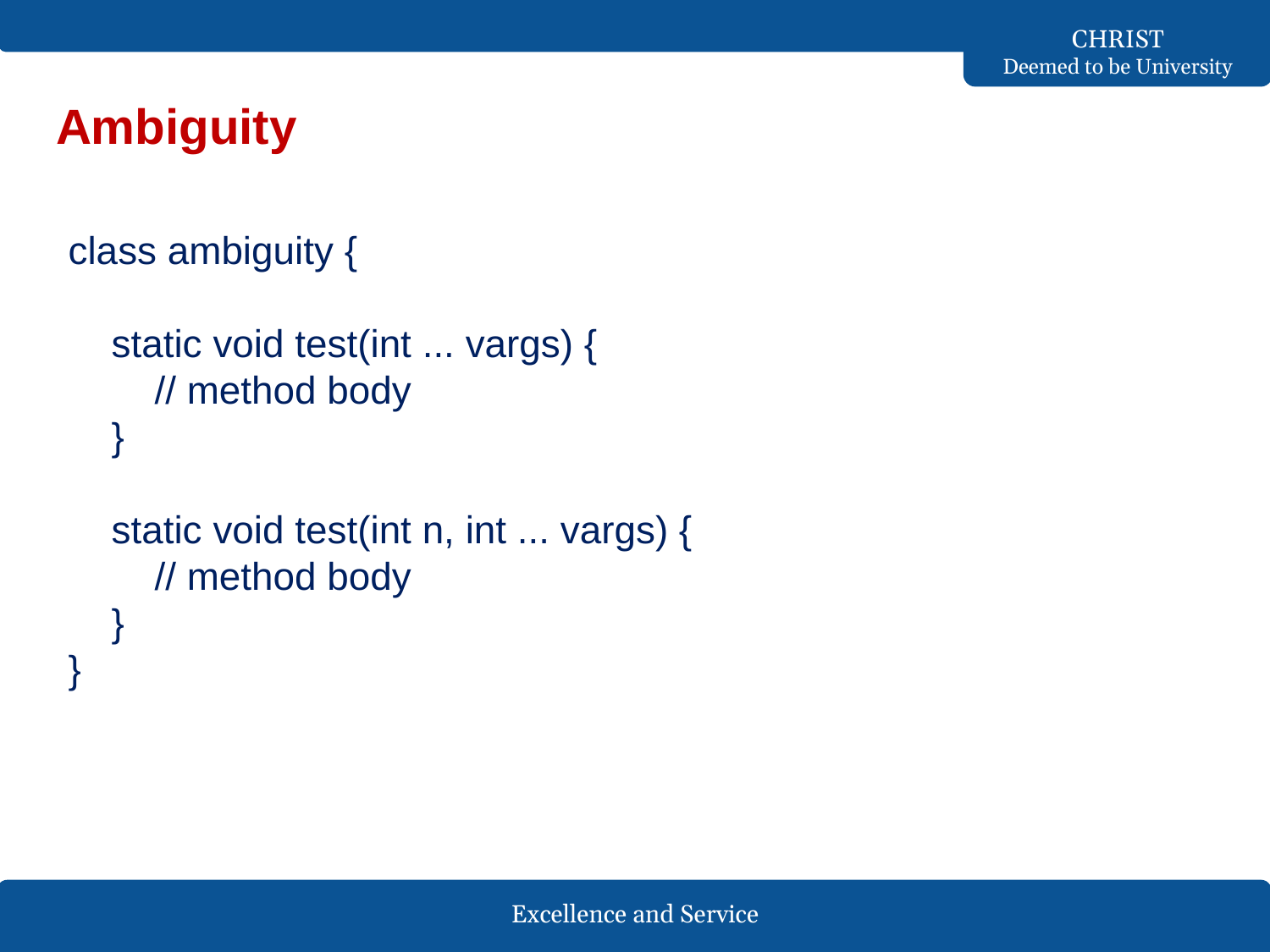

# Ambiguity
class ambiguity {

    static void test(int ... vargs) {
        // method body
    }

    static void test(int n, int ... vargs) {
        // method body
    }
}